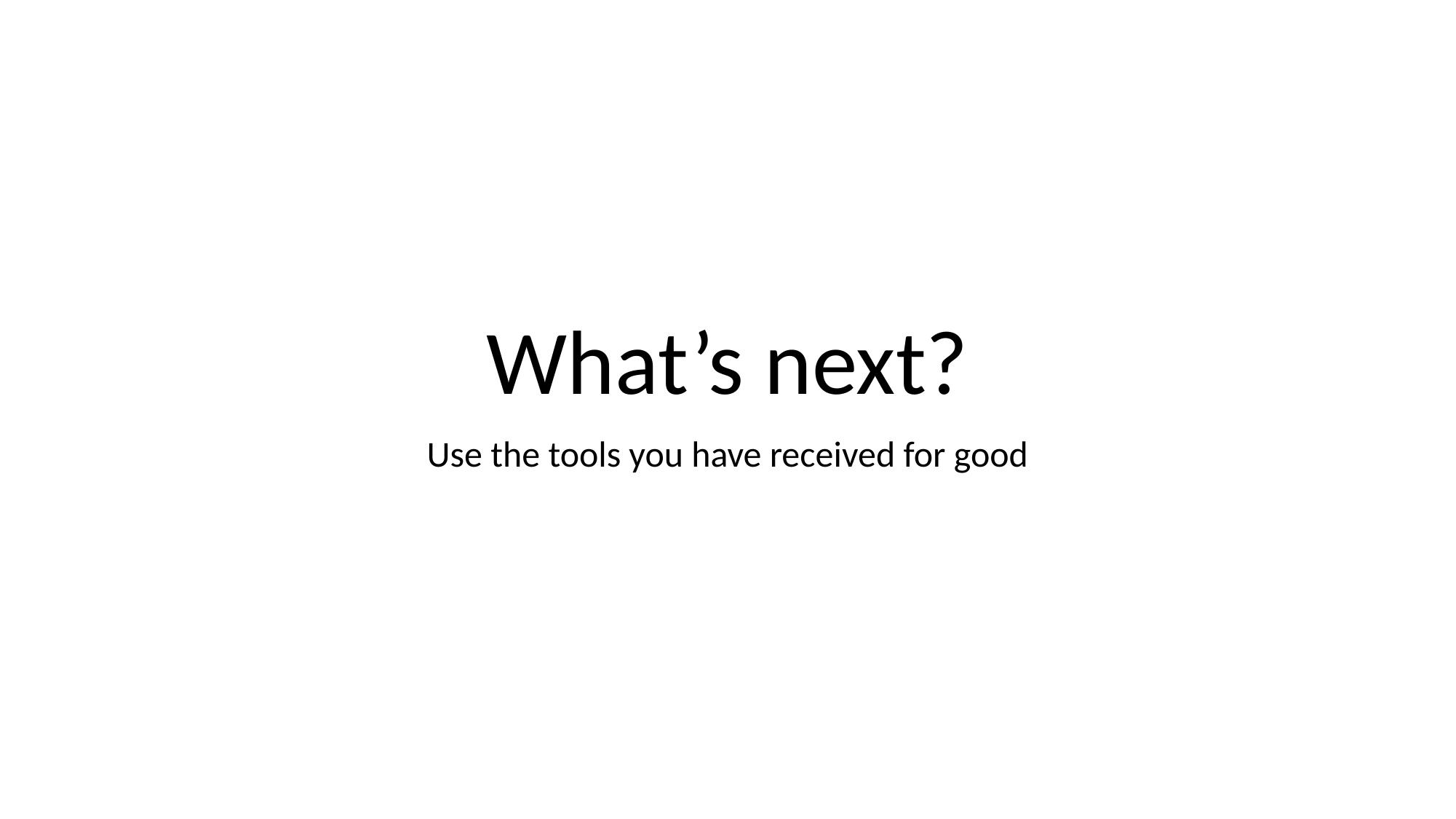

# What’s next?
Use the tools you have received for good